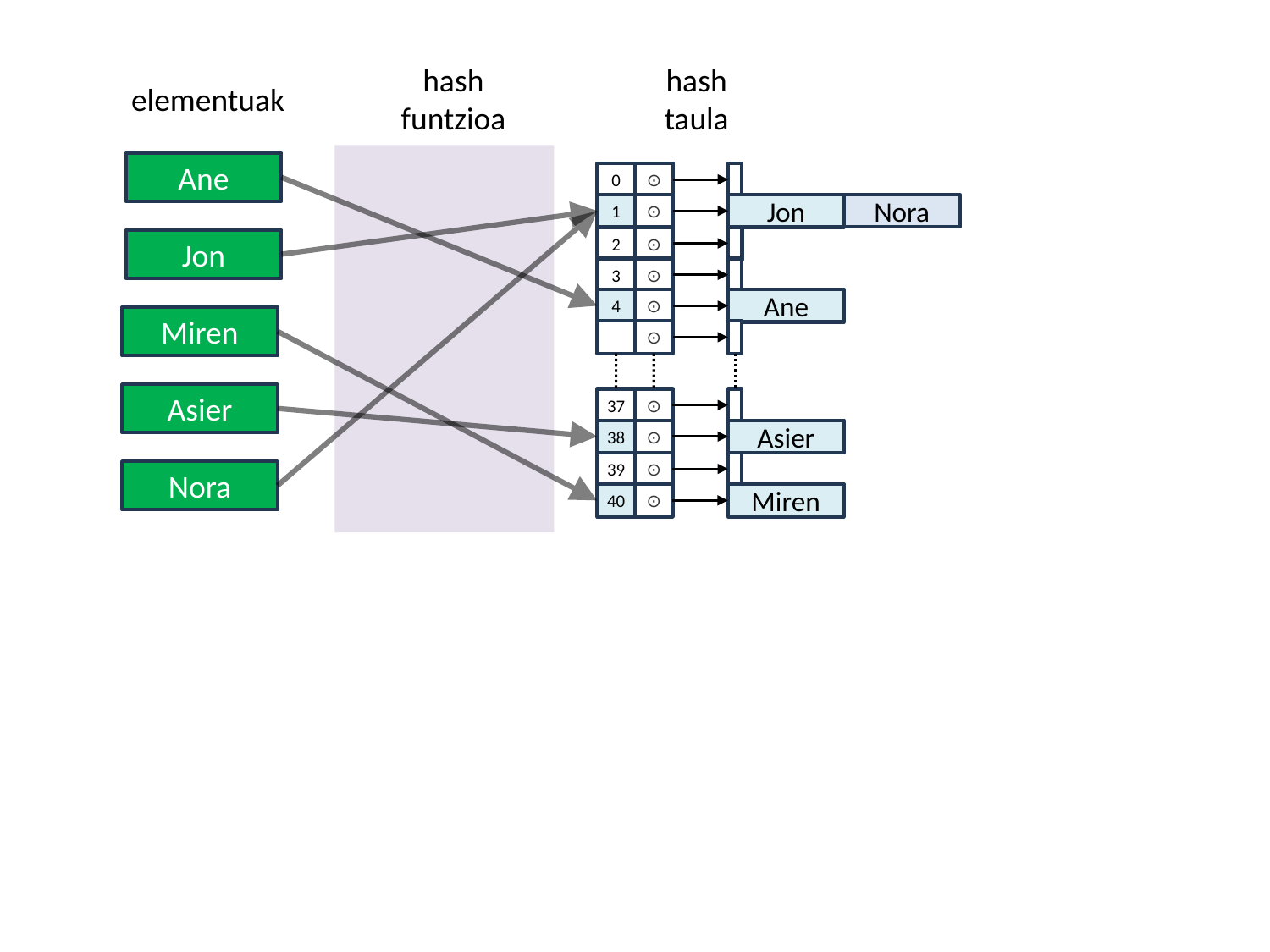

hash
funtzioa
hash
taula
elementuak

Ane
0
⊙

Nora
1
⊙
Jon
2
⊙

Jon
3
⊙

4
⊙
Ane
Miren

⊙

Asier
37
⊙

38
⊙
Asier
39
⊙

Nora
40
⊙
Miren